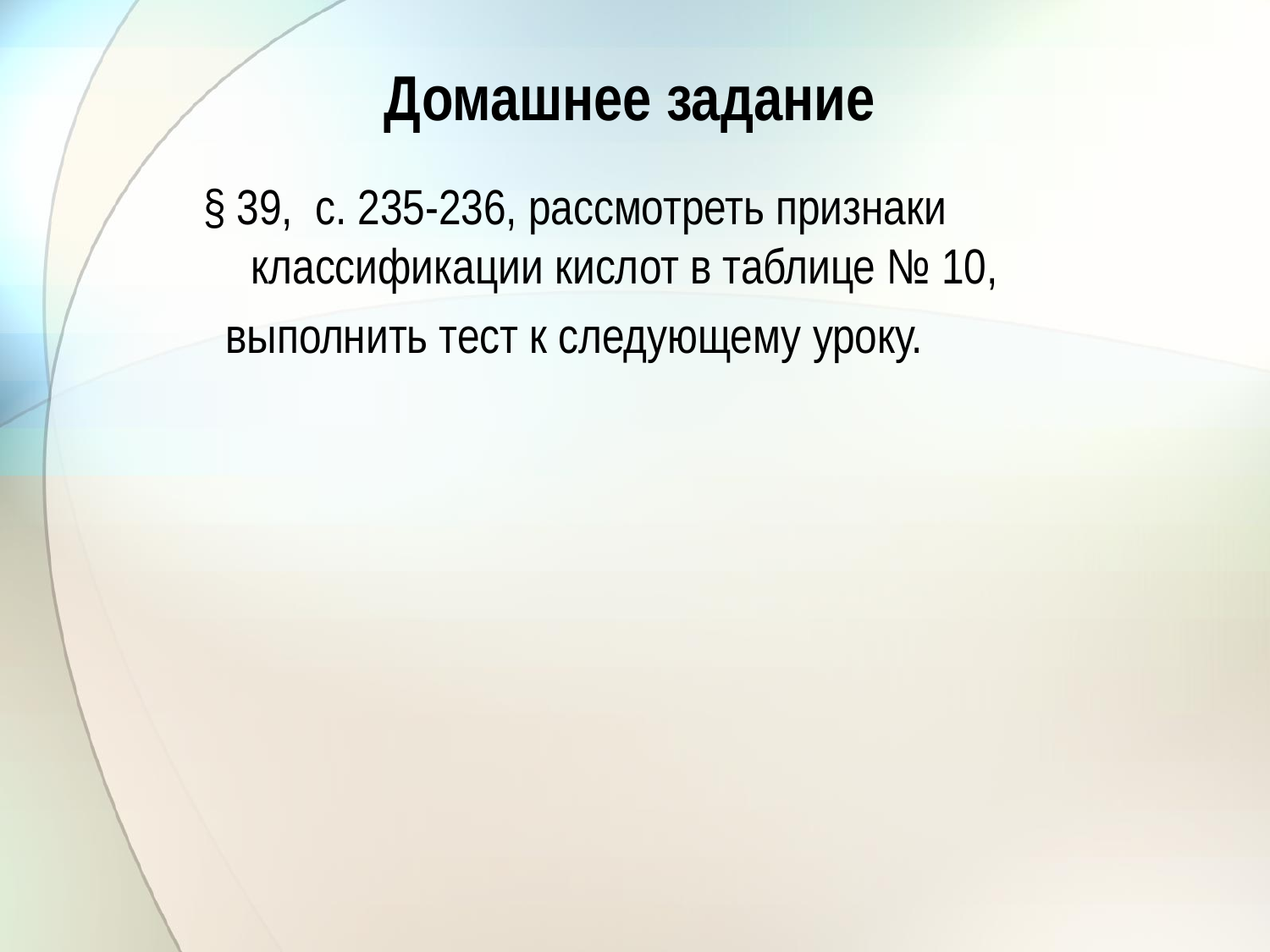

# Домашнее задание
§ 39,  с. 235-236, рассмотреть признаки классификации кислот в таблице № 10,
  выполнить тест к следующему уроку.